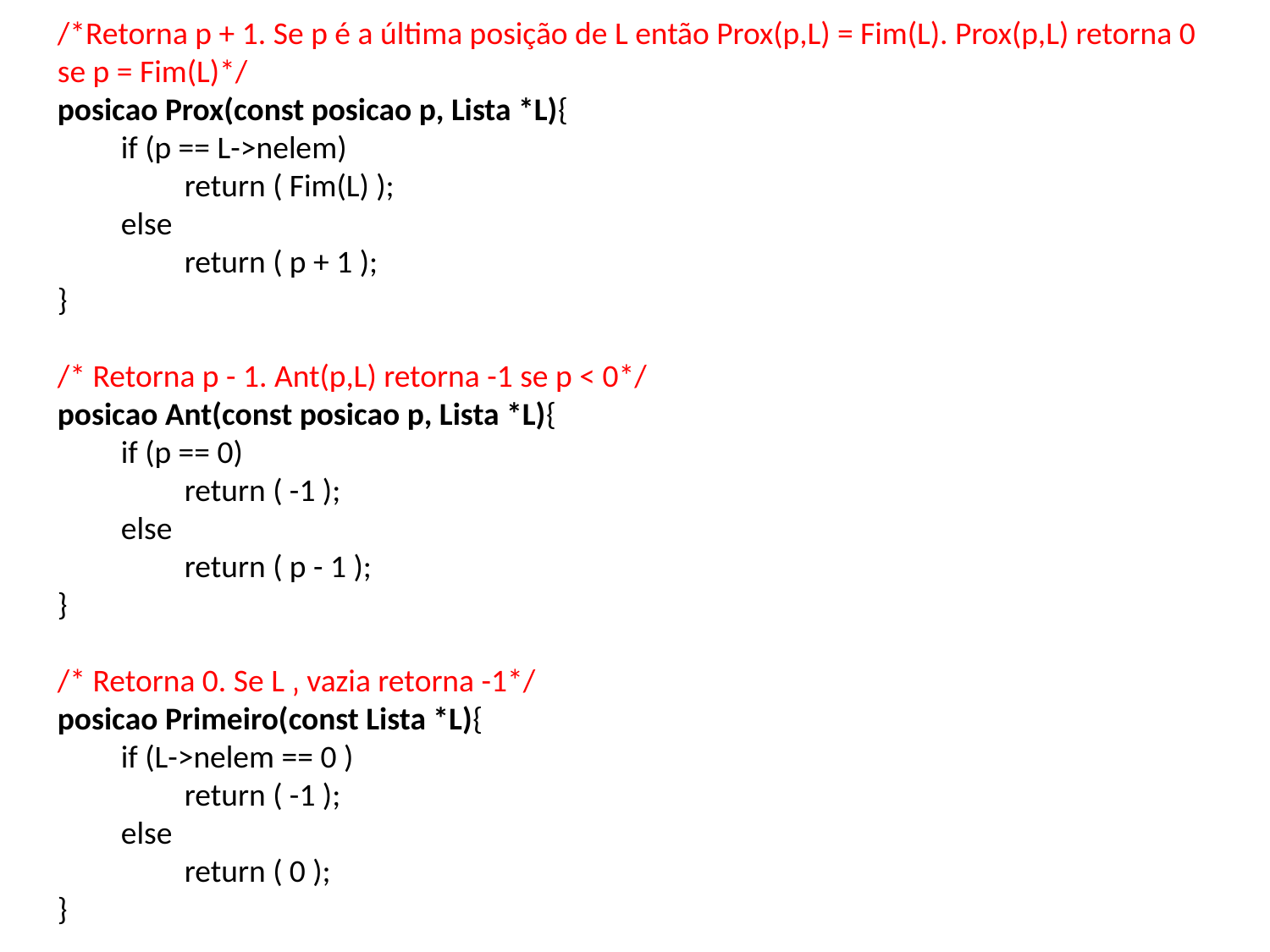

/*Retorna p + 1. Se p é a última posição de L então Prox(p,L) = Fim(L). Prox(p,L) retorna 0 se p = Fim(L)*/
posicao Prox(const posicao p, Lista *L){
if (p == L->nelem)
return ( Fim(L) );
else
return ( p + 1 );
}

/* Retorna p - 1. Ant(p,L) retorna -1 se p < 0*/
posicao Ant(const posicao p, Lista *L){
if (p == 0)
return ( -1 );
else
return ( p - 1 );
}

/* Retorna 0. Se L ‚ vazia retorna -1*/
posicao Primeiro(const Lista *L){
if (L->nelem == 0 )
return ( -1 );
else
return ( 0 );
}